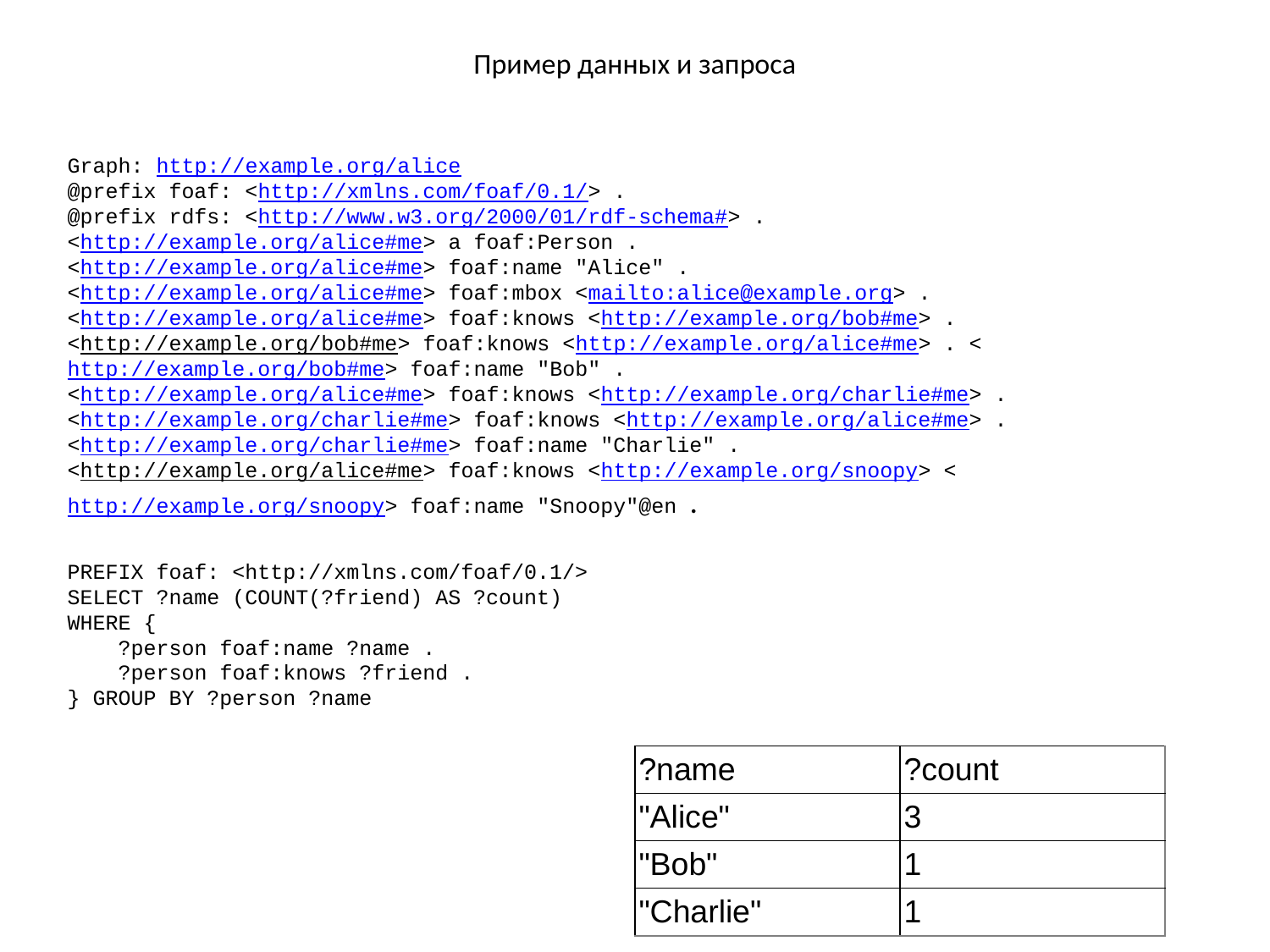

# Пример данных и запроса
Graph: http://example.org/alice
@prefix foaf: <http://xmlns.com/foaf/0.1/> .
@prefix rdfs: <http://www.w3.org/2000/01/rdf-schema#> .
<http://example.org/alice#me> a foaf:Person .
<http://example.org/alice#me> foaf:name "Alice" .
<http://example.org/alice#me> foaf:mbox <mailto:alice@example.org> .
<http://example.org/alice#me> foaf:knows <http://example.org/bob#me> .
<http://example.org/bob#me> foaf:knows <http://example.org/alice#me> . <http://example.org/bob#me> foaf:name "Bob" .
<http://example.org/alice#me> foaf:knows <http://example.org/charlie#me> .
<http://example.org/charlie#me> foaf:knows <http://example.org/alice#me> .
<http://example.org/charlie#me> foaf:name "Charlie" .
<http://example.org/alice#me> foaf:knows <http://example.org/snoopy> <http://example.org/snoopy> foaf:name "Snoopy"@en .

PREFIX foaf: <http://xmlns.com/foaf/0.1/>
SELECT ?name (COUNT(?friend) AS ?count)
WHERE {
    ?person foaf:name ?name .
    ?person foaf:knows ?friend .
} GROUP BY ?person ?name

| ?name | ?count |
| --- | --- |
| "Alice" | 3 |
| "Bob" | 1 |
| "Charlie" | 1 |